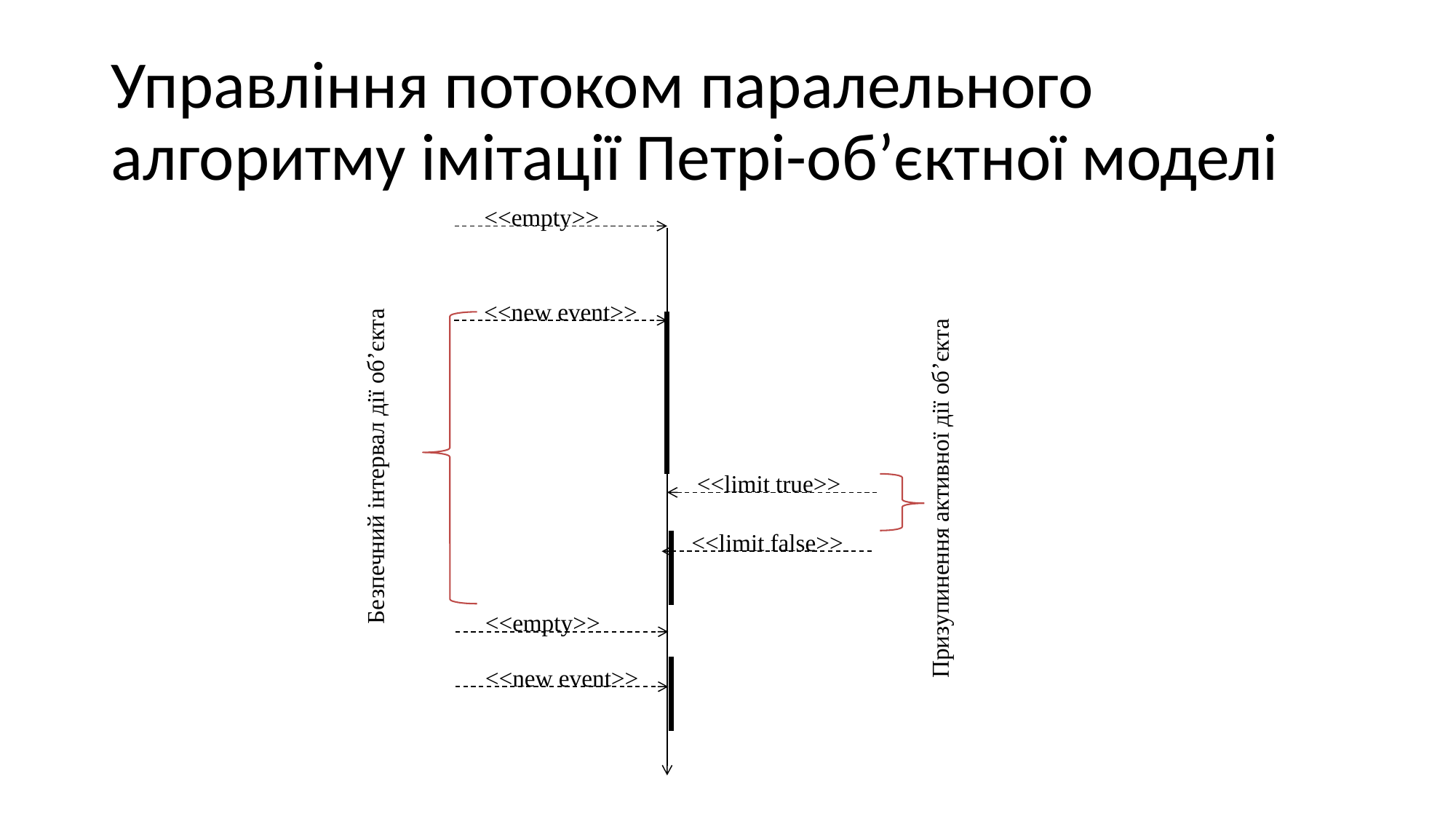

# Управління потоком паралельного алгоритму імітації Петрі-об’єктної моделі
<<empty>>
Безпечний інтервал дії об’єкта
<<new event>>
Призупинення активної дії об’єкта

<<limit true>>

<<limit false>>
<<empty>>
<<new event>>